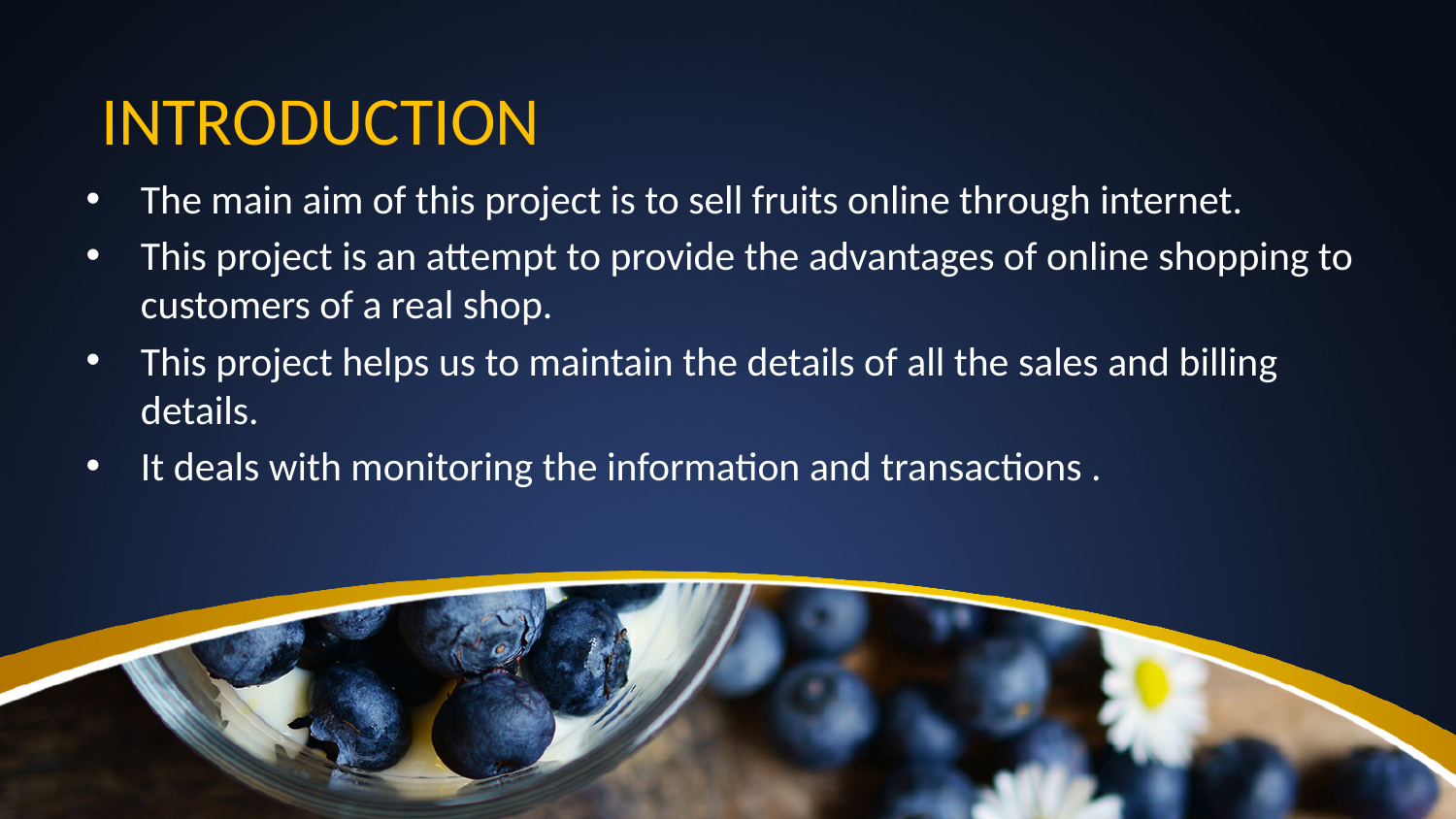

# INTRODUCTION
The main aim of this project is to sell fruits online through internet.
This project is an attempt to provide the advantages of online shopping to customers of a real shop.
This project helps us to maintain the details of all the sales and billing details.
It deals with monitoring the information and transactions .